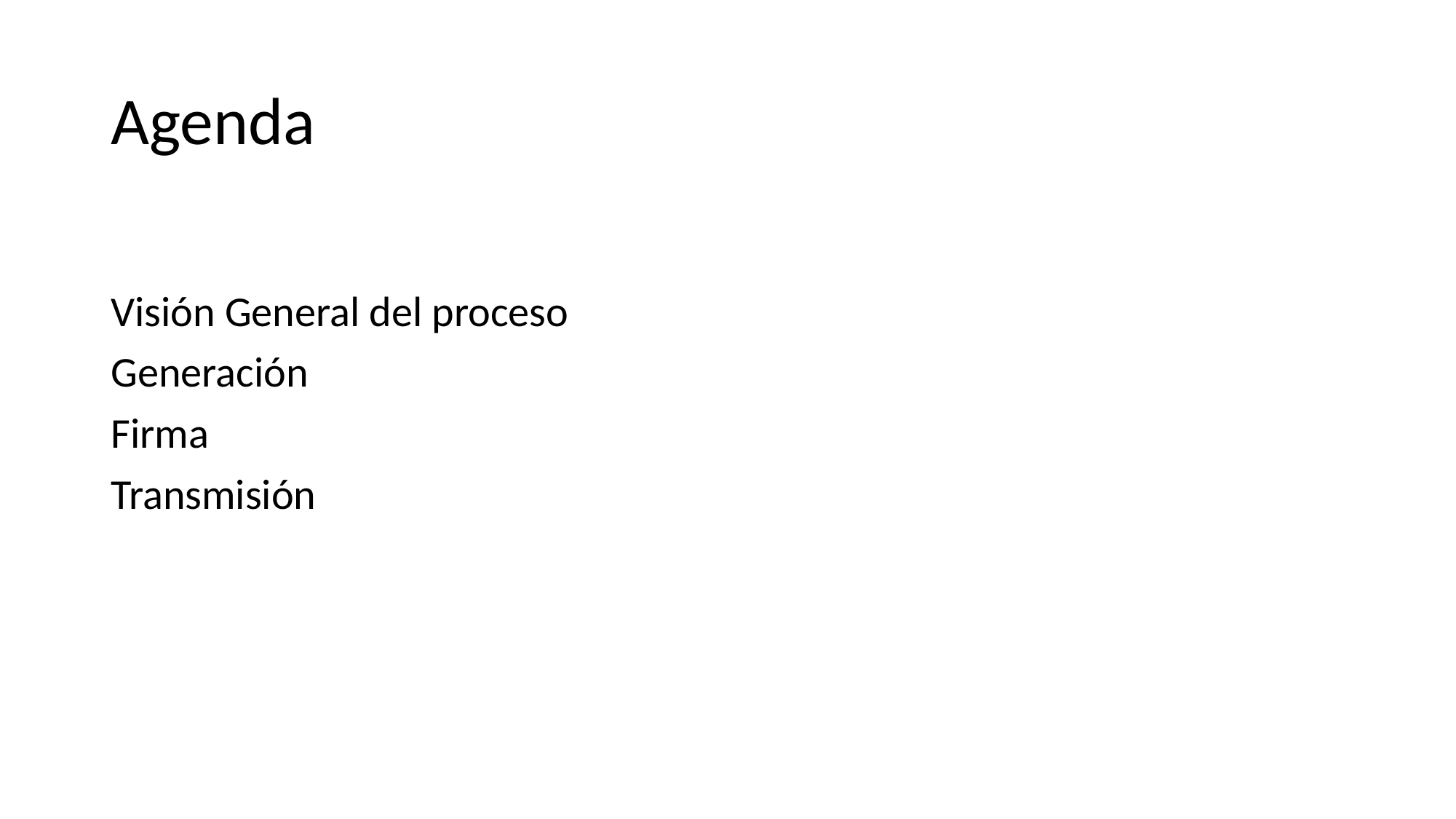

# Agenda

Visión General del proceso
Generación
Firma
Transmisión